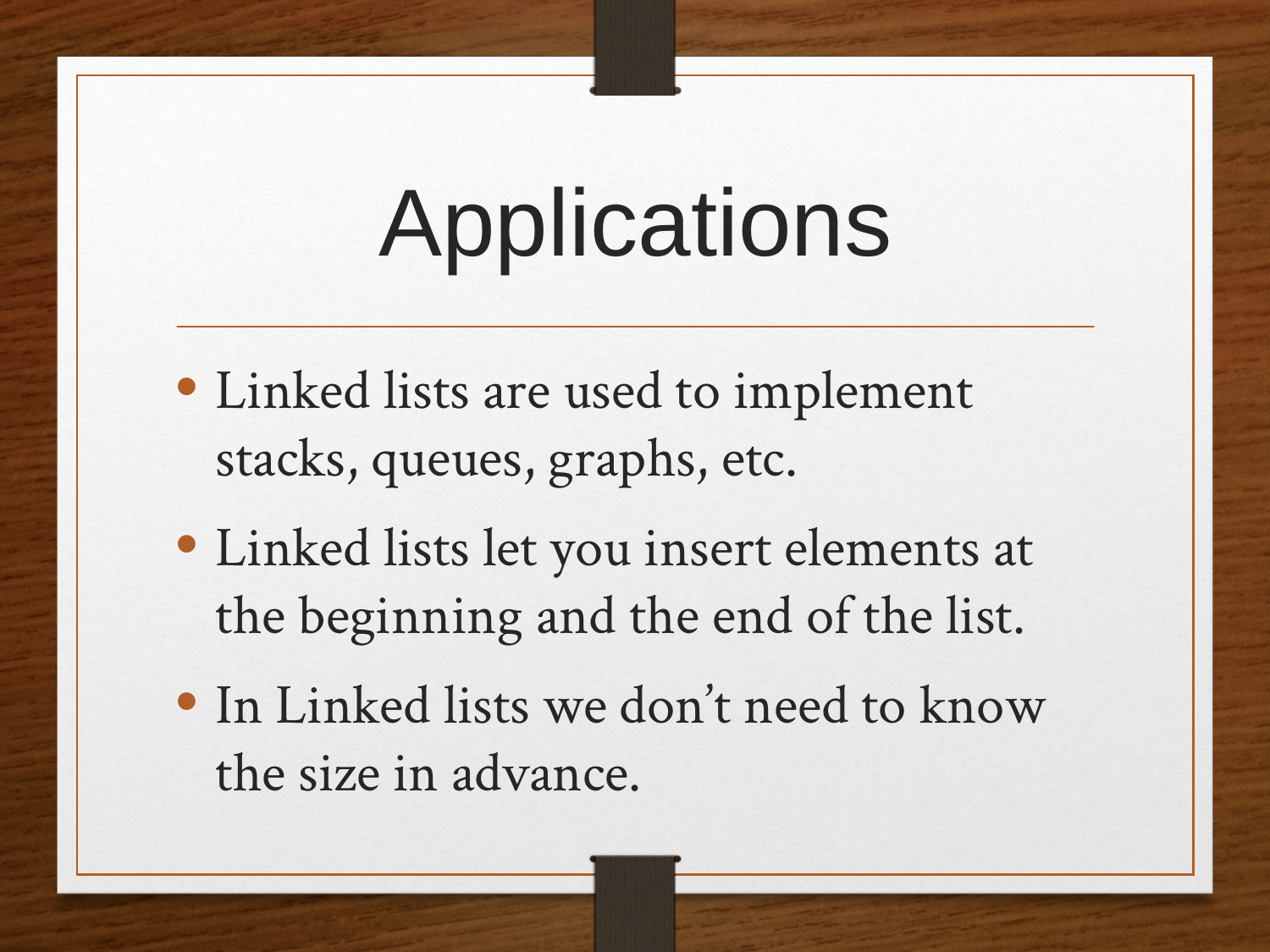

# Applications
Linked lists are used to implement stacks, queues, graphs, etc.
Linked lists let you insert elements at the beginning and the end of the list.
In Linked lists we don’t need to know the size in advance.